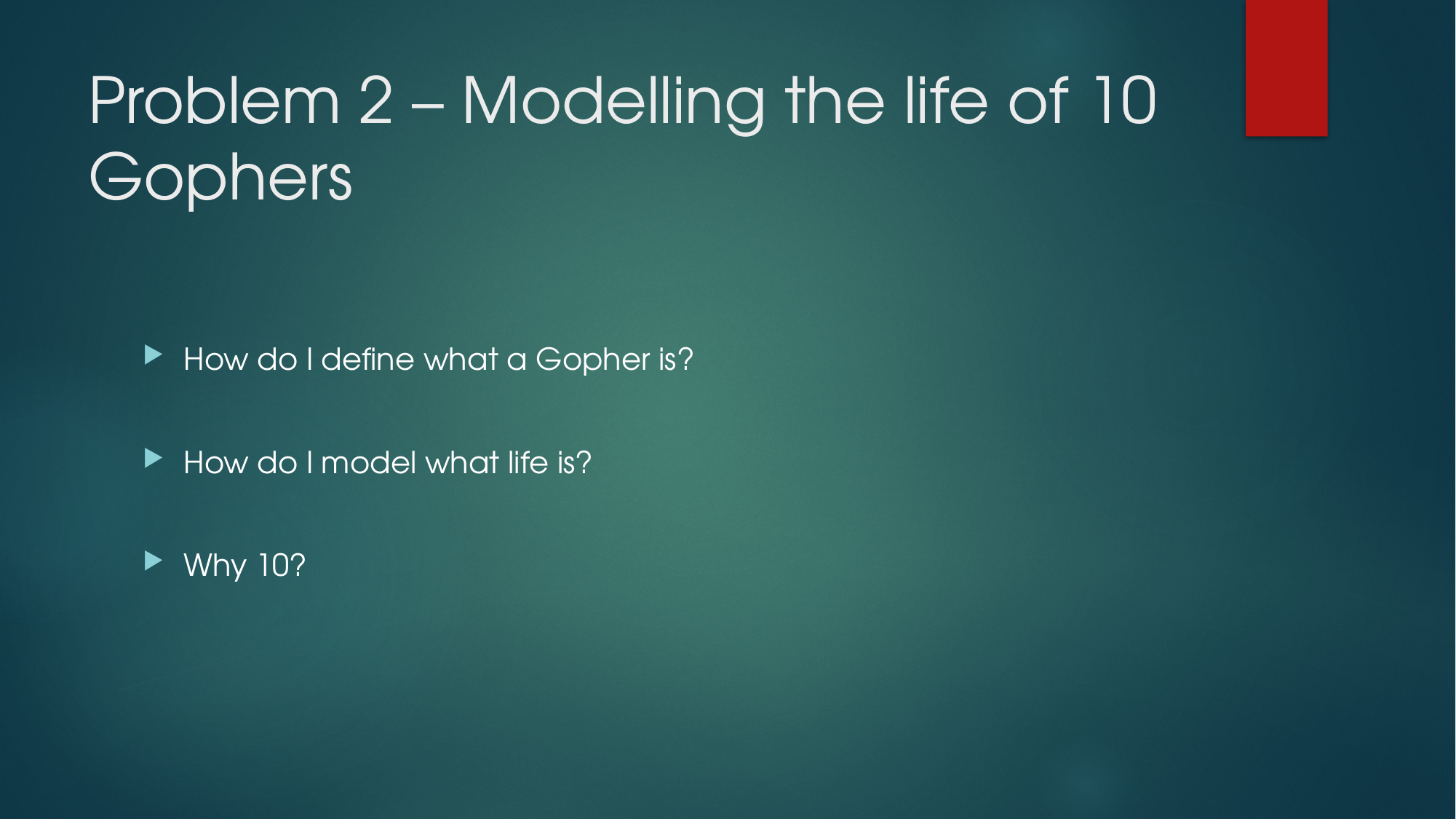

# Problem 2 – Modelling the life of 10 Gophers
How do I define what a Gopher is?

How do I model what life is?

Why 10?